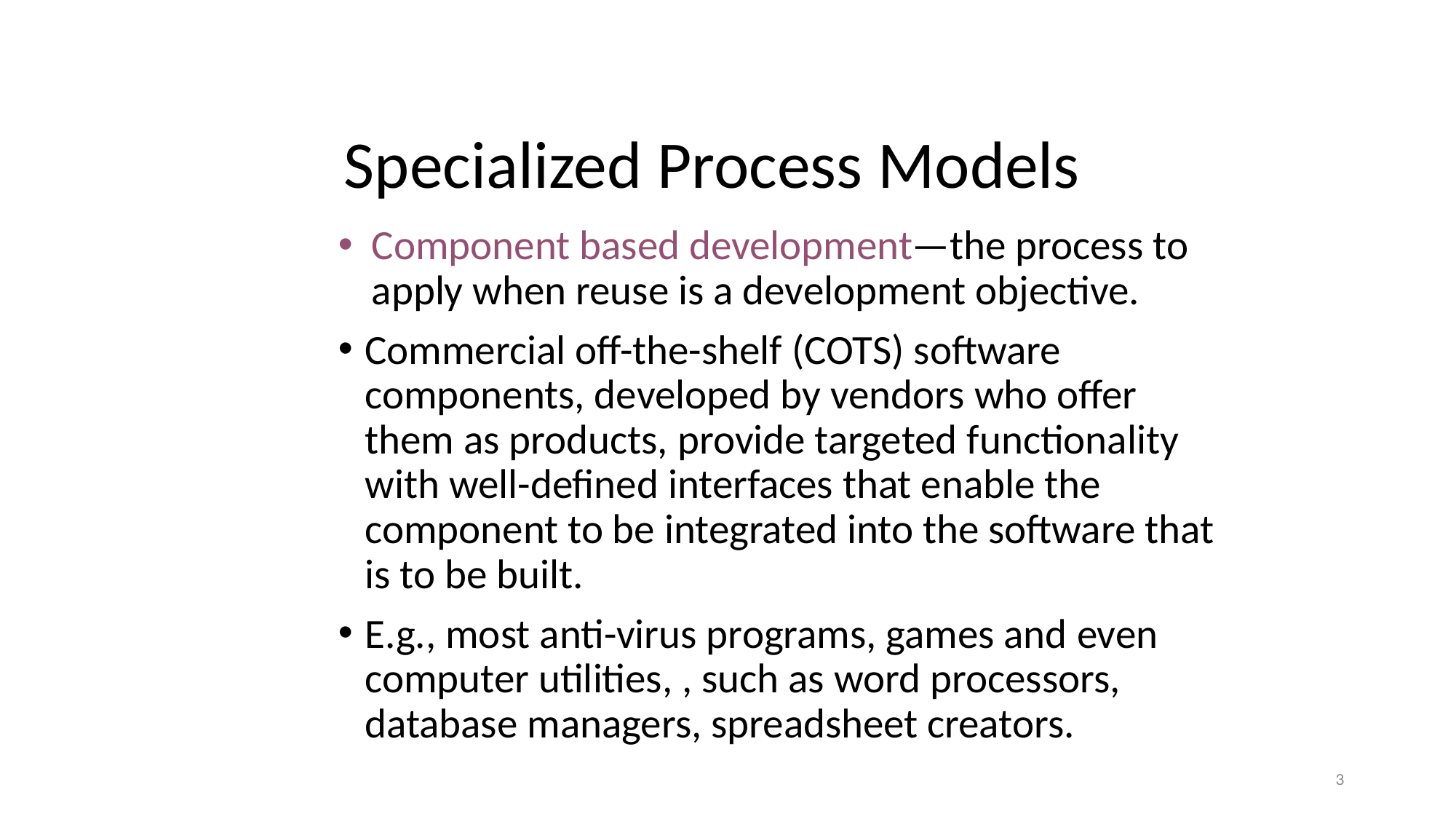

# Specialized Process Models
Component based development—the process to apply when reuse is a development objective.
Commercial off-the-shelf (COTS) software components, developed by vendors who offer them as products, provide targeted functionality with well-defined interfaces that enable the component to be integrated into the software that is to be built.
E.g., most anti-virus programs, games and even computer utilities, , such as word processors, database managers, spreadsheet creators.
3